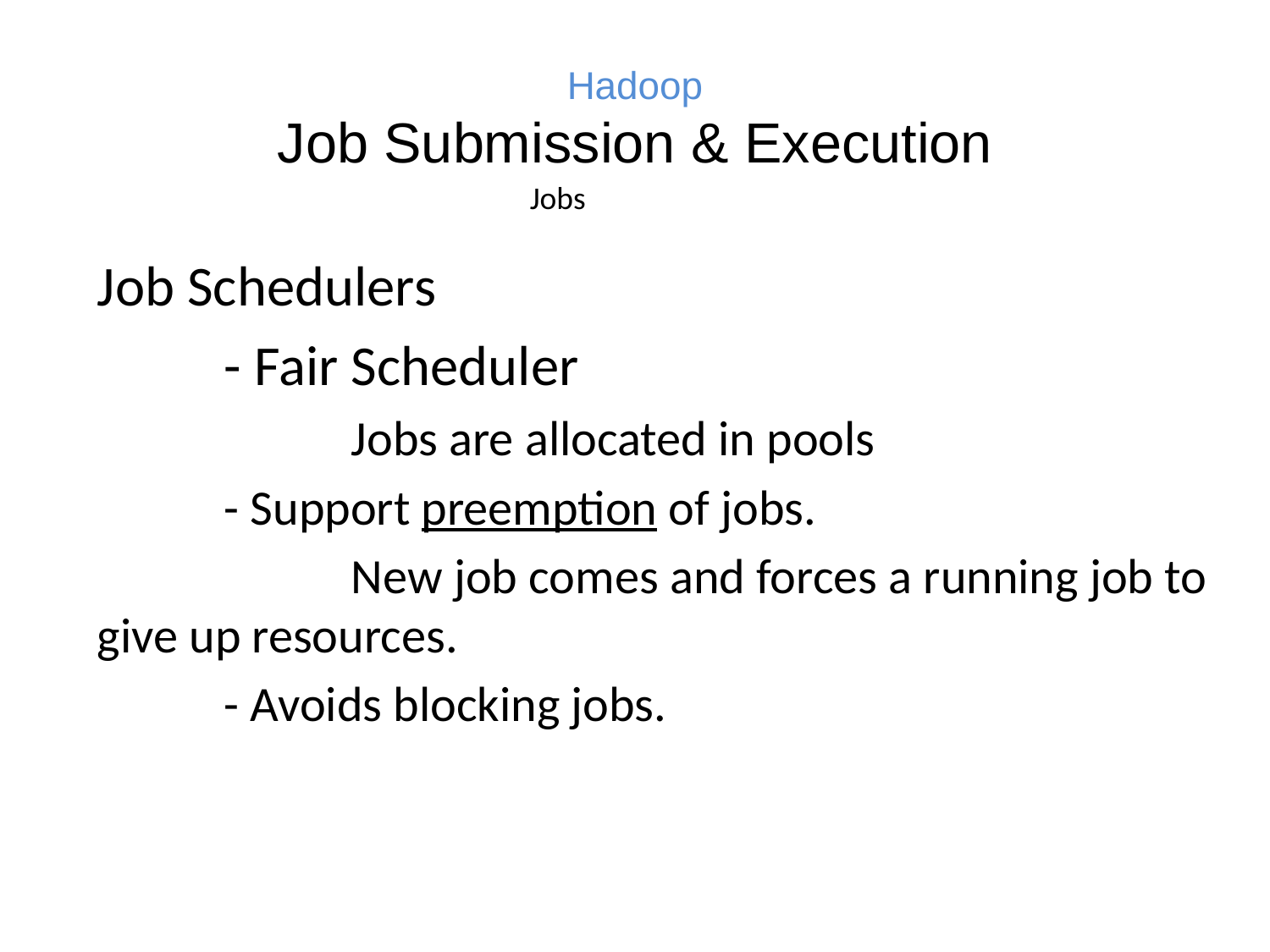

# Hadoop Job Submission & Execution
Jobs
Job Schedulers
	- Fair Scheduler
		Jobs are allocated in pools
	- Support preemption of jobs.
		New job comes and forces a running job to give up resources.
	- Avoids blocking jobs.